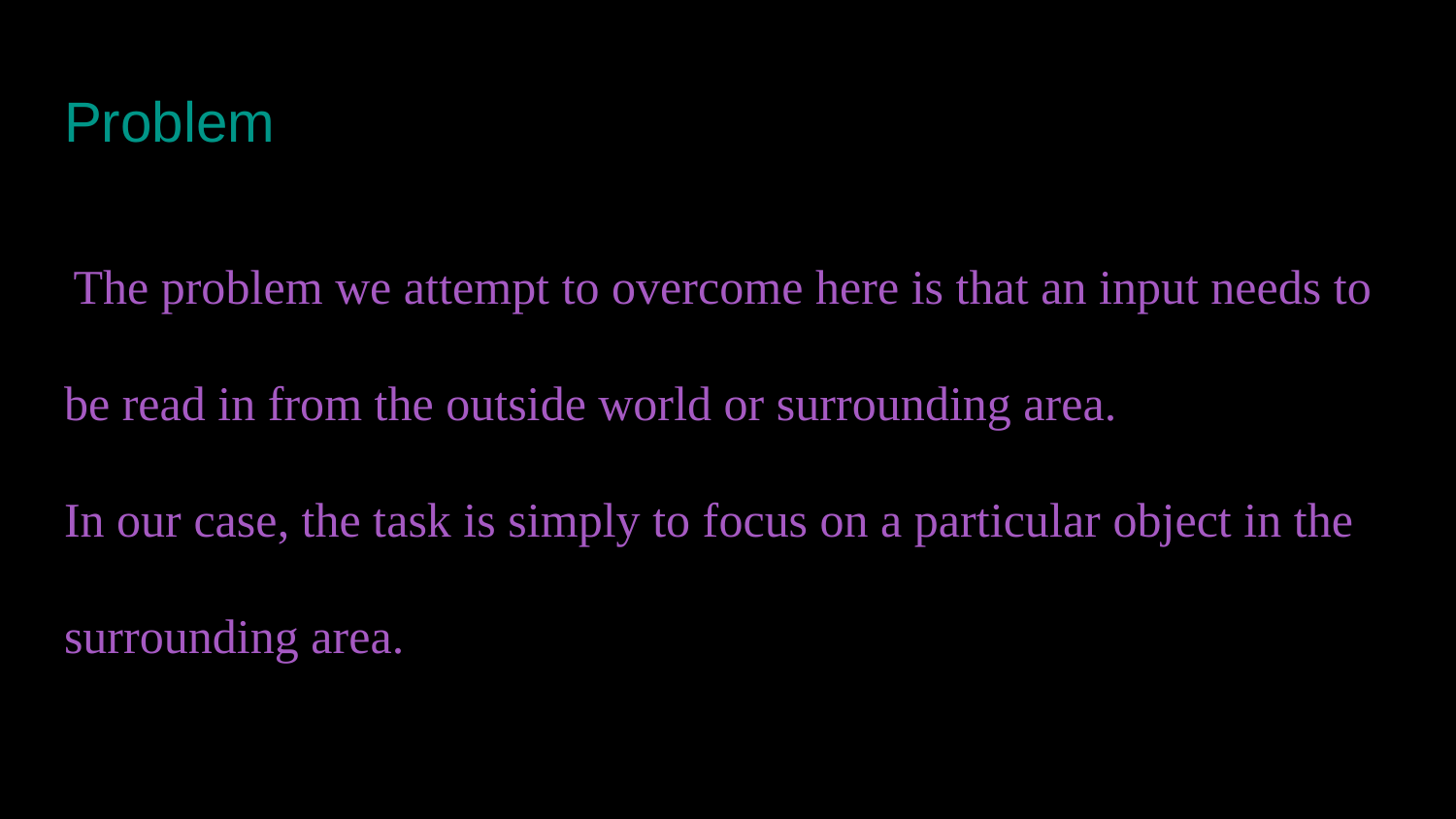

# Problem
 The problem we attempt to overcome here is that an input needs to be read in from the outside world or surrounding area.
In our case, the task is simply to focus on a particular object in the surrounding area.